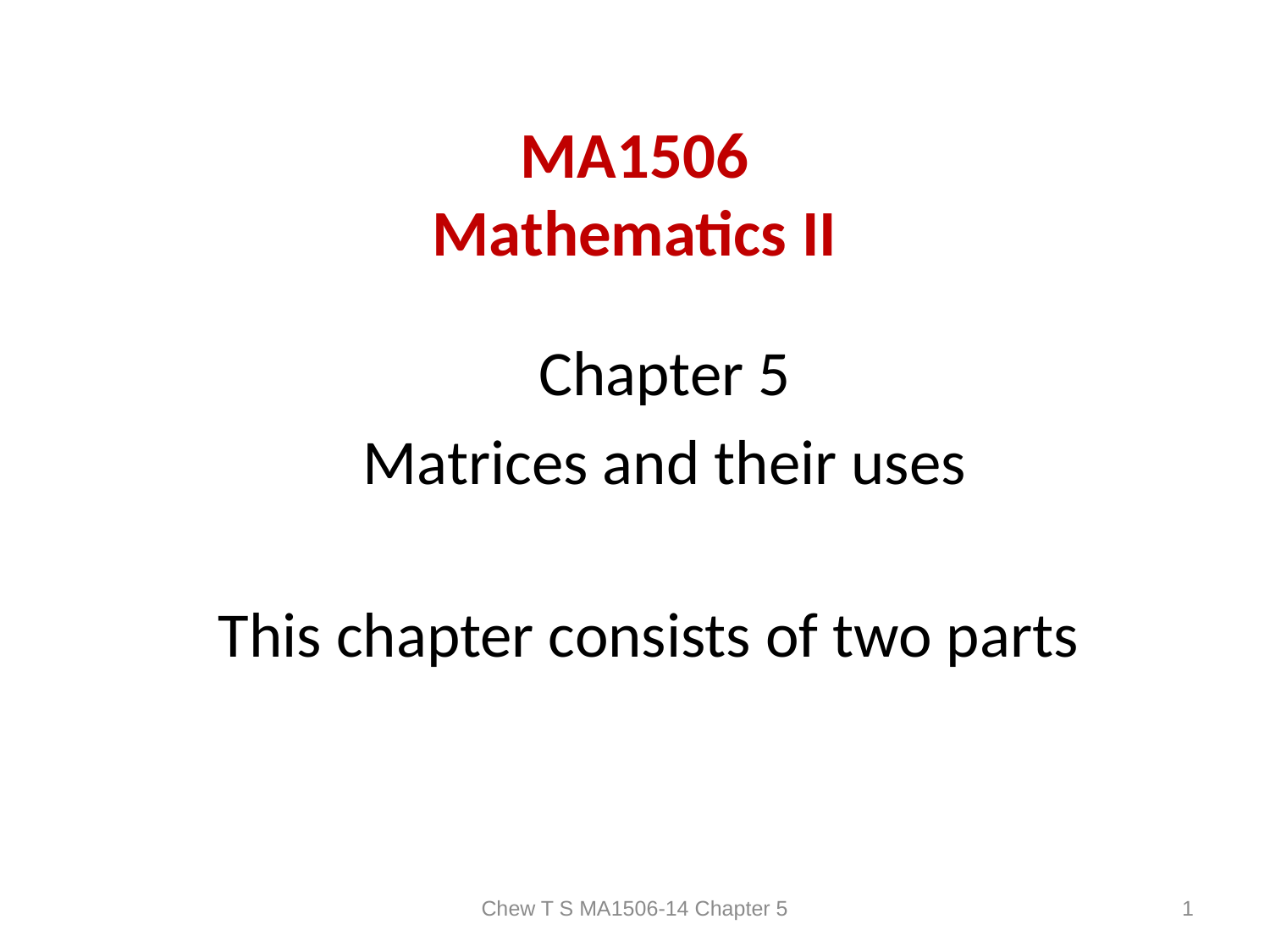

# MA1506 Mathematics II
Chapter 5
Matrices and their uses

This chapter consists of two parts
Chew T S MA1506-14 Chapter 5
1